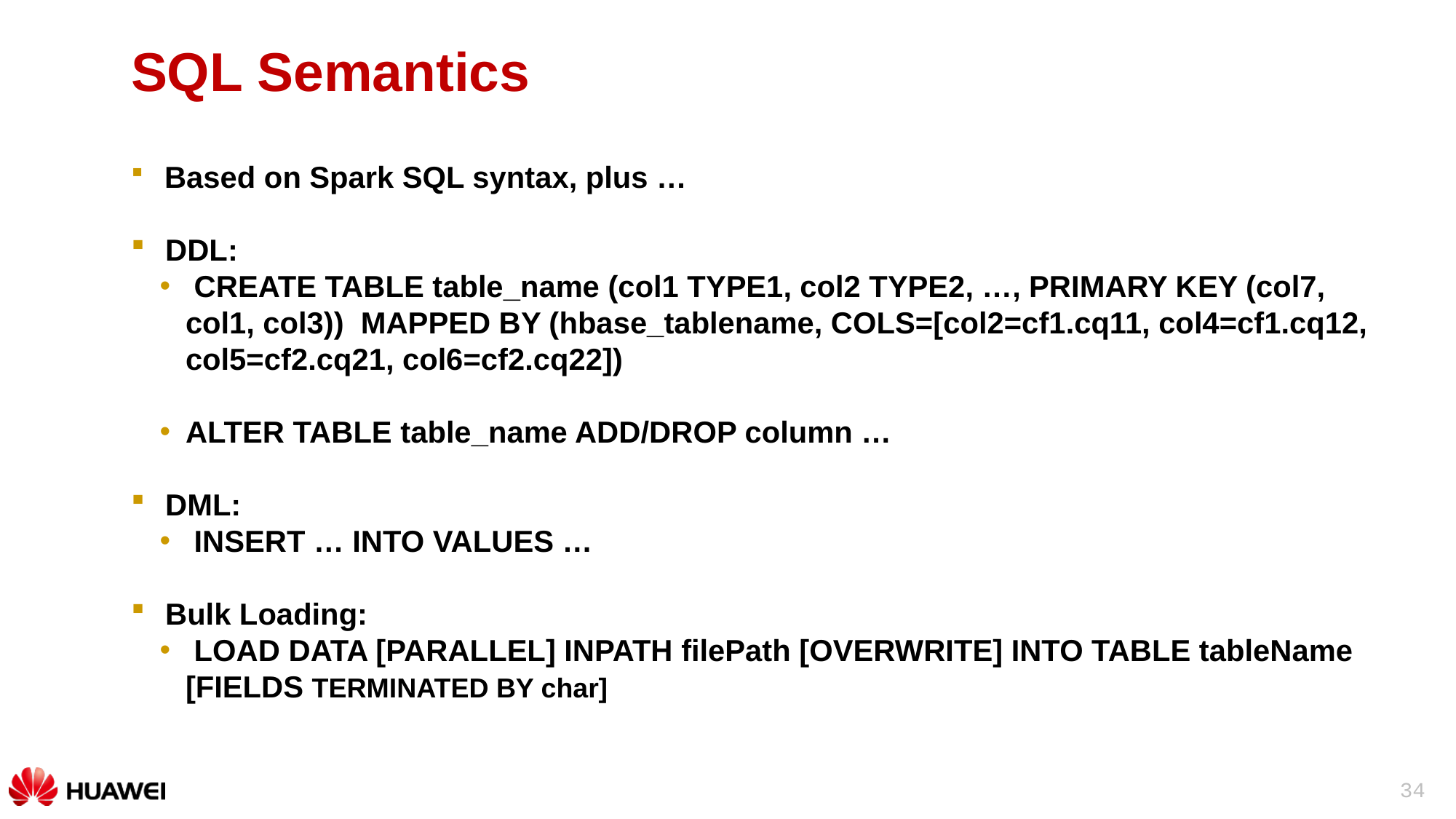

SQL Semantics
 Based on Spark SQL syntax, plus …

 DDL:
 CREATE TABLE table_name (col1 TYPE1, col2 TYPE2, …, PRIMARY KEY (col7, col1, col3))  MAPPED BY (hbase_tablename, COLS=[col2=cf1.cq11, col4=cf1.cq12, col5=cf2.cq21, col6=cf2.cq22])

ALTER TABLE table_name ADD/DROP column …

 DML:
 INSERT … INTO VALUES …

 Bulk Loading:
 LOAD DATA [PARALLEL] INPATH filePath [OVERWRITE] INTO TABLE tableName [FIELDS TERMINATED BY char]